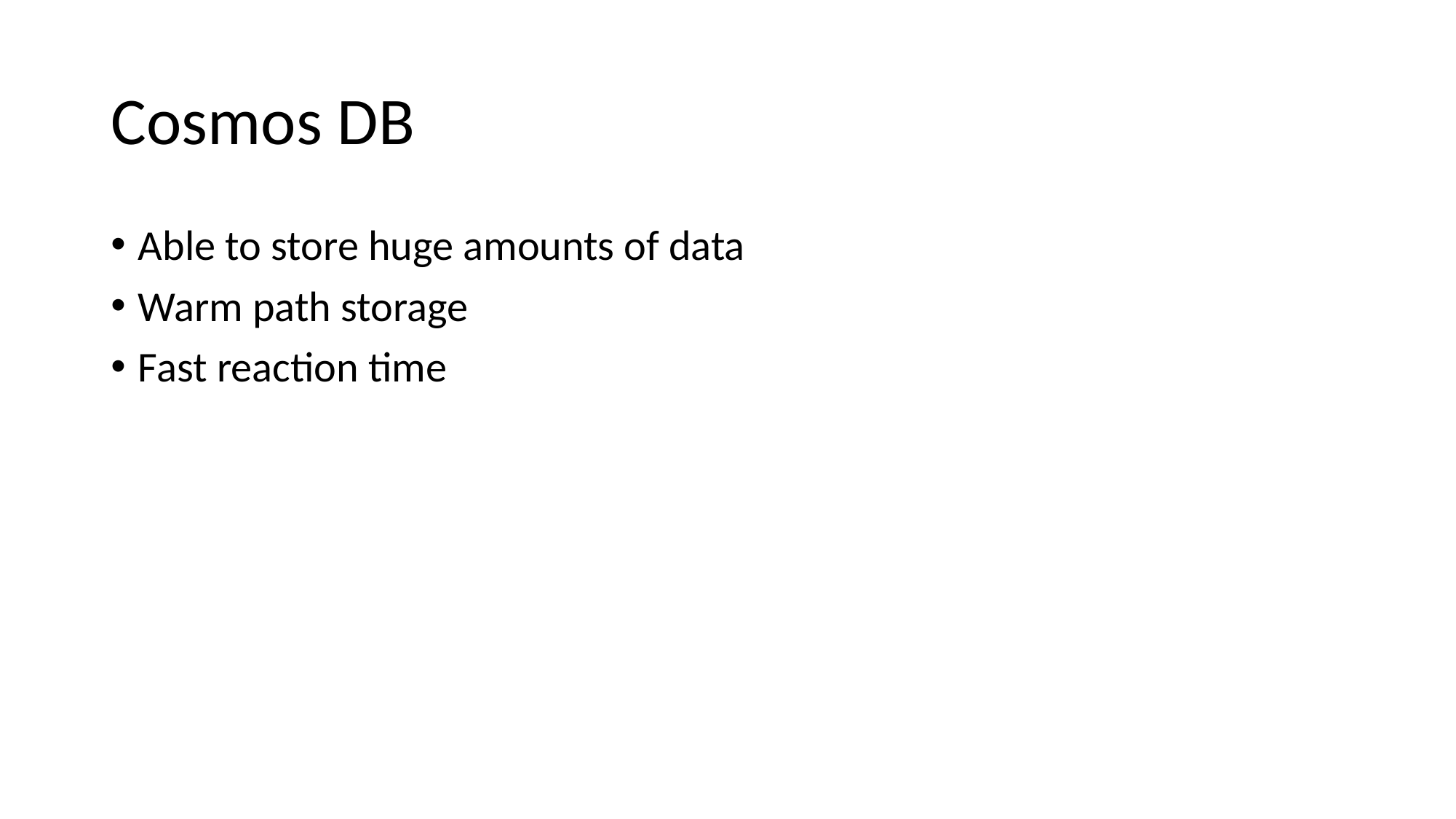

# Cosmos DB
Able to store huge amounts of data
Warm path storage
Fast reaction time